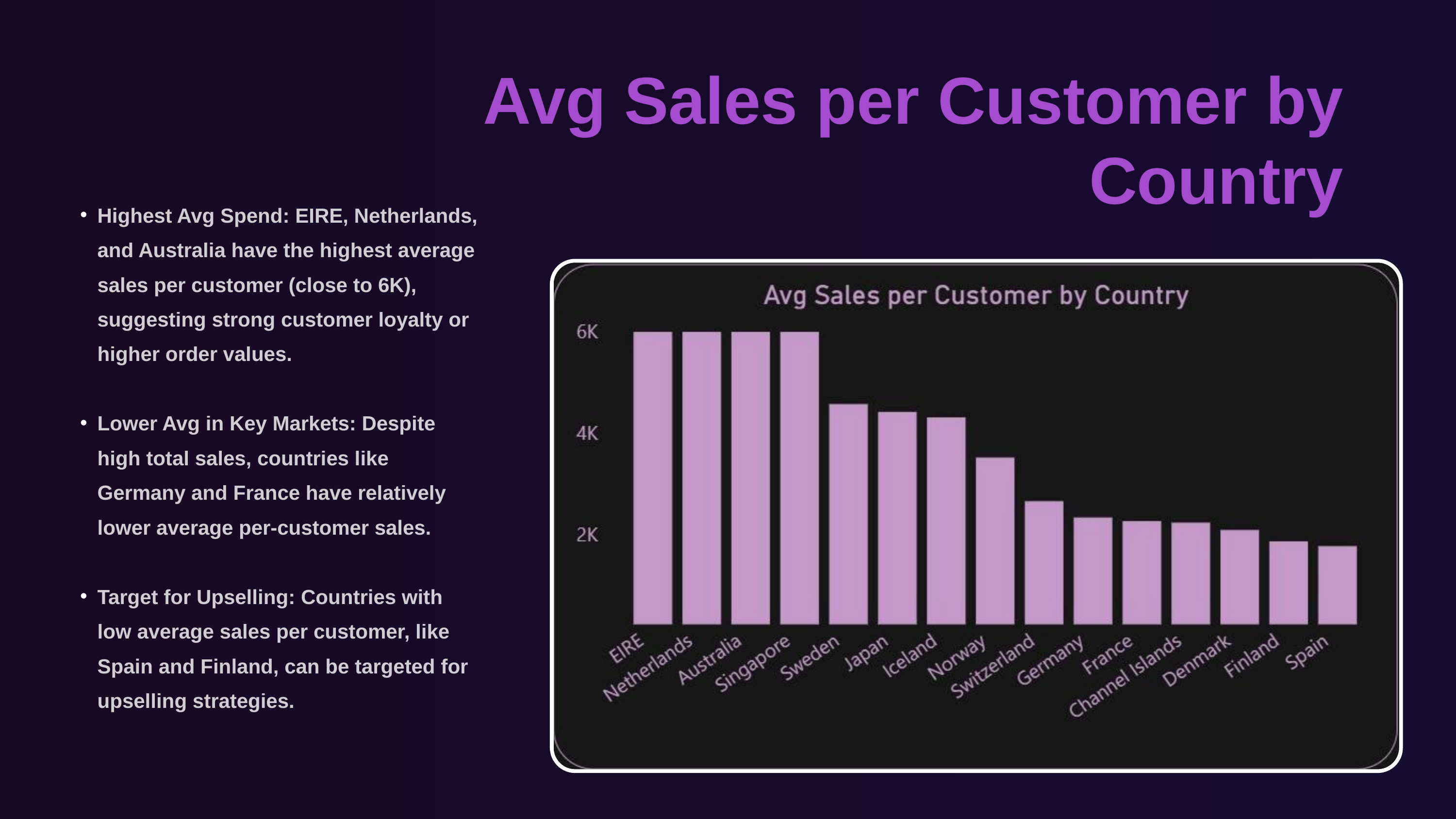

Avg Sales per Customer by Country
Highest Avg Spend: EIRE, Netherlands, and Australia have the highest average sales per customer (close to 6K), suggesting strong customer loyalty or higher order values.

Lower Avg in Key Markets: Despite high total sales, countries like Germany and France have relatively lower average per-customer sales.

Target for Upselling: Countries with low average sales per customer, like Spain and Finland, can be targeted for upselling strategies.